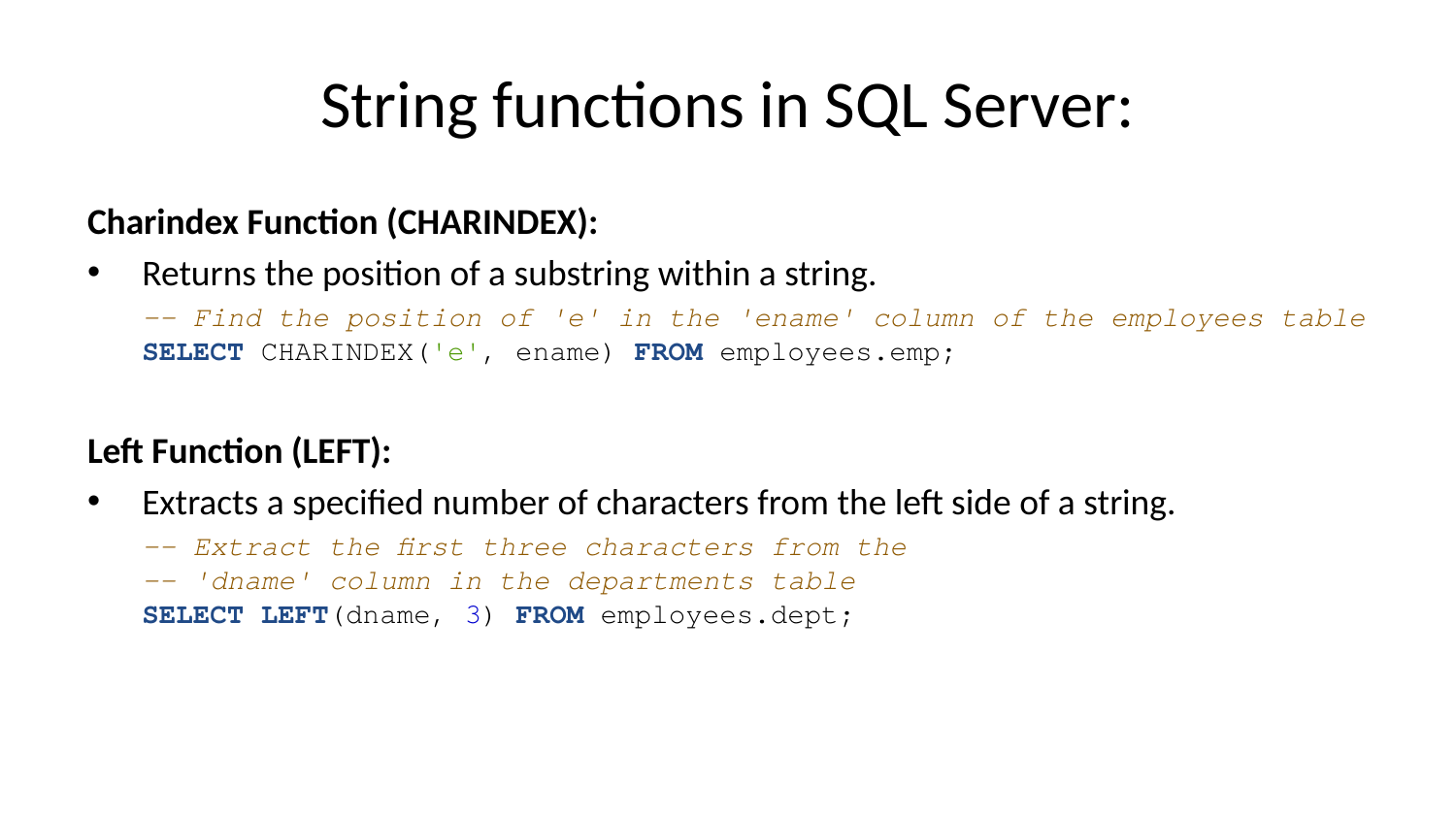

# String functions in SQL Server:
Charindex Function (CHARINDEX):
Returns the position of a substring within a string.
-- Find the position of 'e' in the 'ename' column of the employees table
SELECT CHARINDEX('e', ename) FROM employees.emp;
Left Function (LEFT):
Extracts a specified number of characters from the left side of a string.
-- Extract the first three characters from the
-- 'dname' column in the departments table
SELECT LEFT(dname, 3) FROM employees.dept;